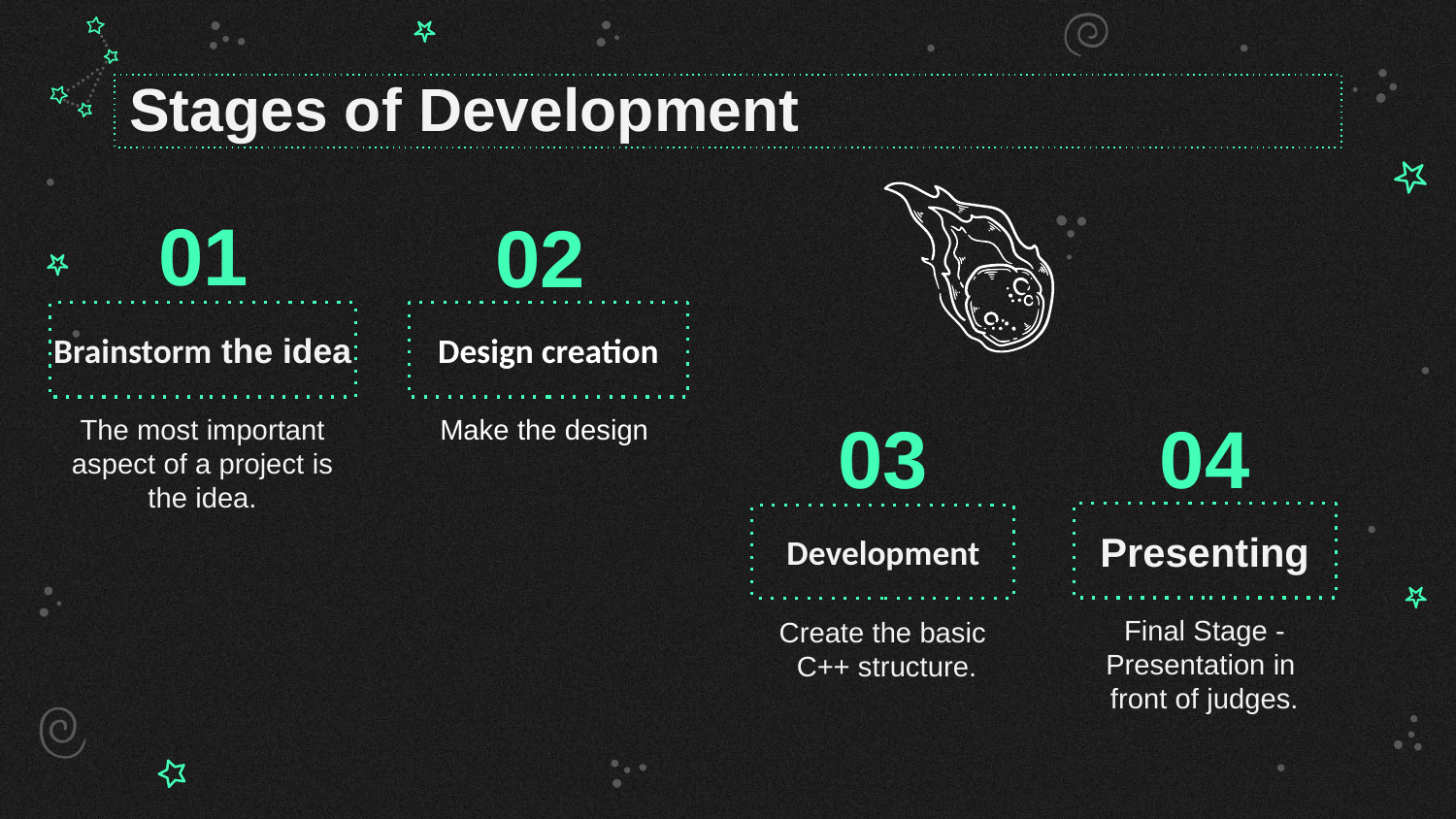

Stages of Development

01
02
# Brainstorm the idea
Design creation
The most important aspect of a project is the idea.
Make the design
03
04
Presenting
Development
Final Stage - Presentation in
front of judges.
Create the basic
C++ structure.